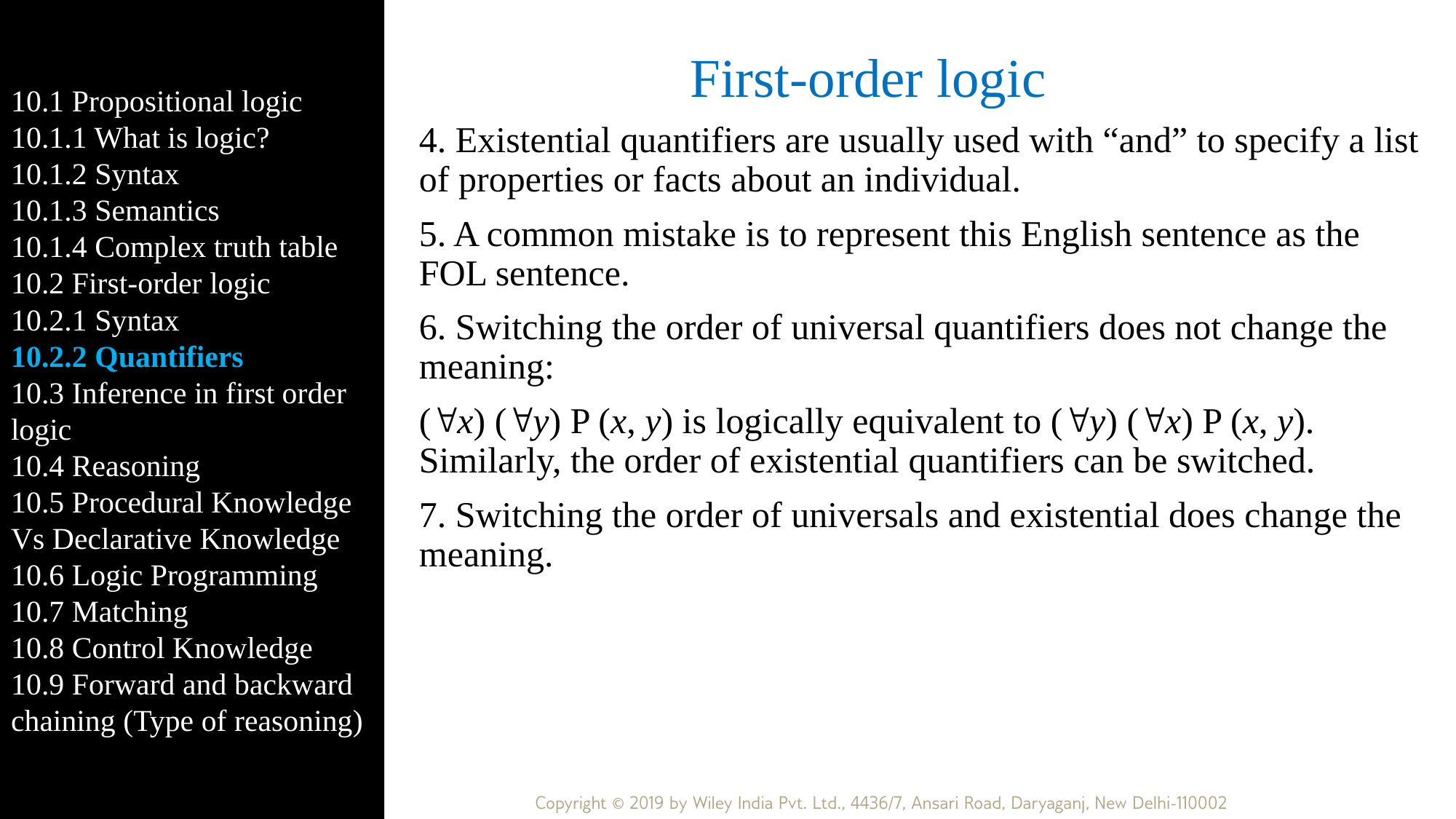

10.1 Propositional logic
10.1.1 What is logic?
10.1.2 Syntax
10.1.3 Semantics
10.1.4 Complex truth table
10.2 First-order logic
10.2.1 Syntax
10.2.2 Quantifiers
10.3 Inference in first order logic
10.4 Reasoning
10.5 Procedural Knowledge Vs Declarative Knowledge
10.6 Logic Programming
10.7 Matching
10.8 Control Knowledge
10.9 Forward and backward chaining (Type of reasoning)
# First-order logic
4. Existential quantifiers are usually used with “and” to specify a list of properties or facts about an individual.
5. A common mistake is to represent this English sentence as the FOL sentence.
6. Switching the order of universal quantifiers does not change the meaning:
(∀x) (∀y) P (x, y) is logically equivalent to (∀y) (∀x) P (x, y). Similarly, the order of existential quantifiers can be switched.
7. Switching the order of universals and existential does change the meaning.

Copyright © 2019 by Wiley India Pvt. Ltd., 4436/7, Ansari Road, Daryaganj, New Delhi-110002